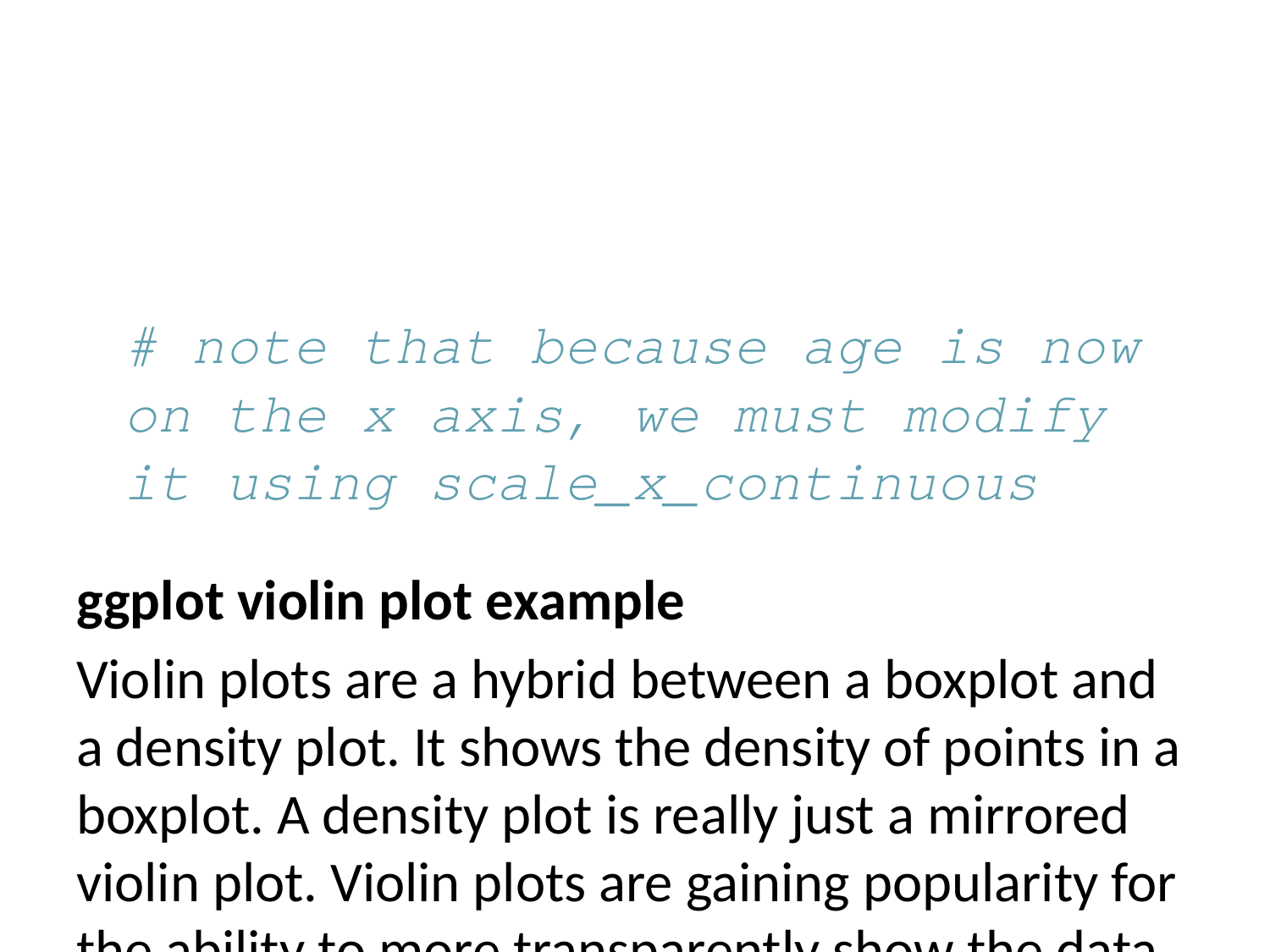

# note that because age is now on the x axis, we must modify it using scale_x_continuous
ggplot violin plot example
Violin plots are a hybrid between a boxplot and a density plot. It shows the density of points in a boxplot. A density plot is really just a mirrored violin plot. Violin plots are gaining popularity for the ability to more transparently show the data.
ggplot(data = metadata, aes(y=age, x = "N = 234")) +
  geom_violin(fill = "grey",
              draw_quantiles = c(0.5), # specifies which quantiles to draw e.g. 0.25, 0.5, 0.75
              scale = "count") + # how to scale density
  theme_bw() +
  theme(panel.grid = element_blank(),
        axis.title.x = element_blank()) +
  scale_y_continuous(limits = c(0,100),
                     breaks = seq(0, 100, by = 10)) +
  labs(y="Age")